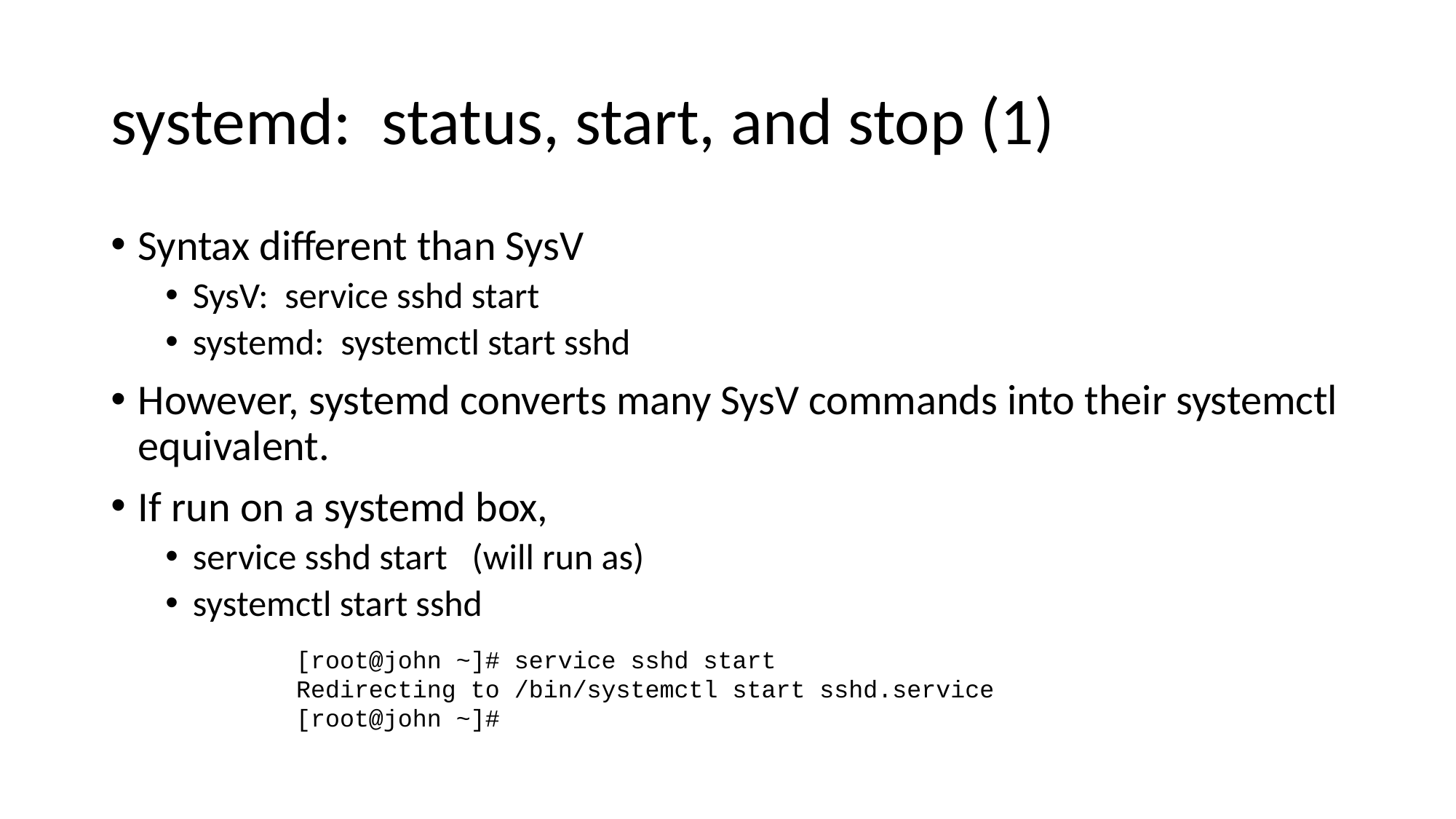

# systemd:  status, start, and stop (1)
Syntax different than SysV
SysV:  service sshd start
systemd:  systemctl start sshd
However, systemd converts many SysV commands into their systemctl equivalent.
If run on a systemd box,
service sshd start   (will run as)
systemctl start sshd

[root@john ~]# service sshd start
Redirecting to /bin/systemctl start sshd.service
[root@john ~]#